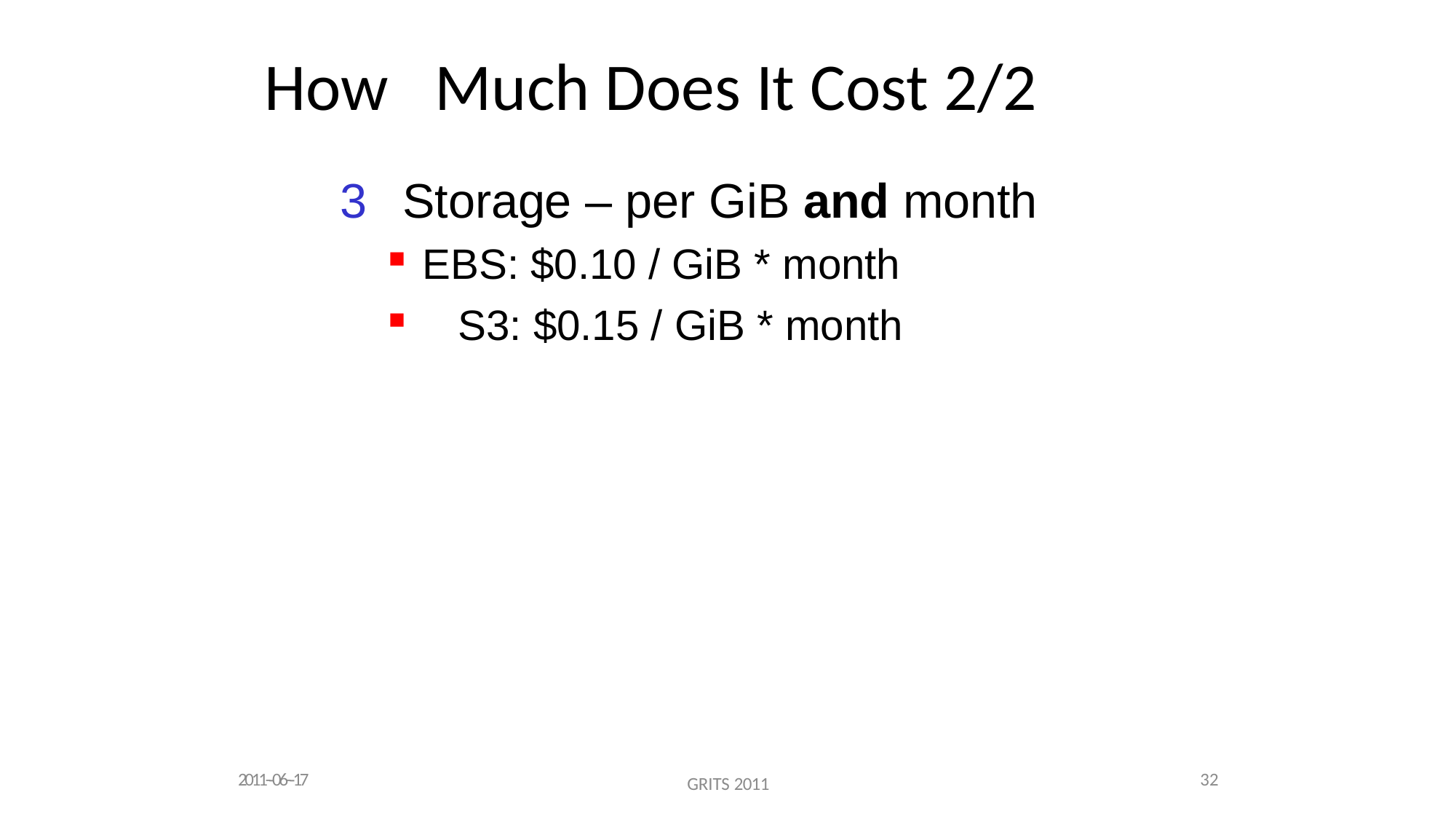

# How	Much Does It Cost 2/2
3	Storage – per GiB and month
EBS: $0.10 / GiB * month
S3: $0.15 / GiB * month
2011-­‐06-­‐17
GRITS 2011
32